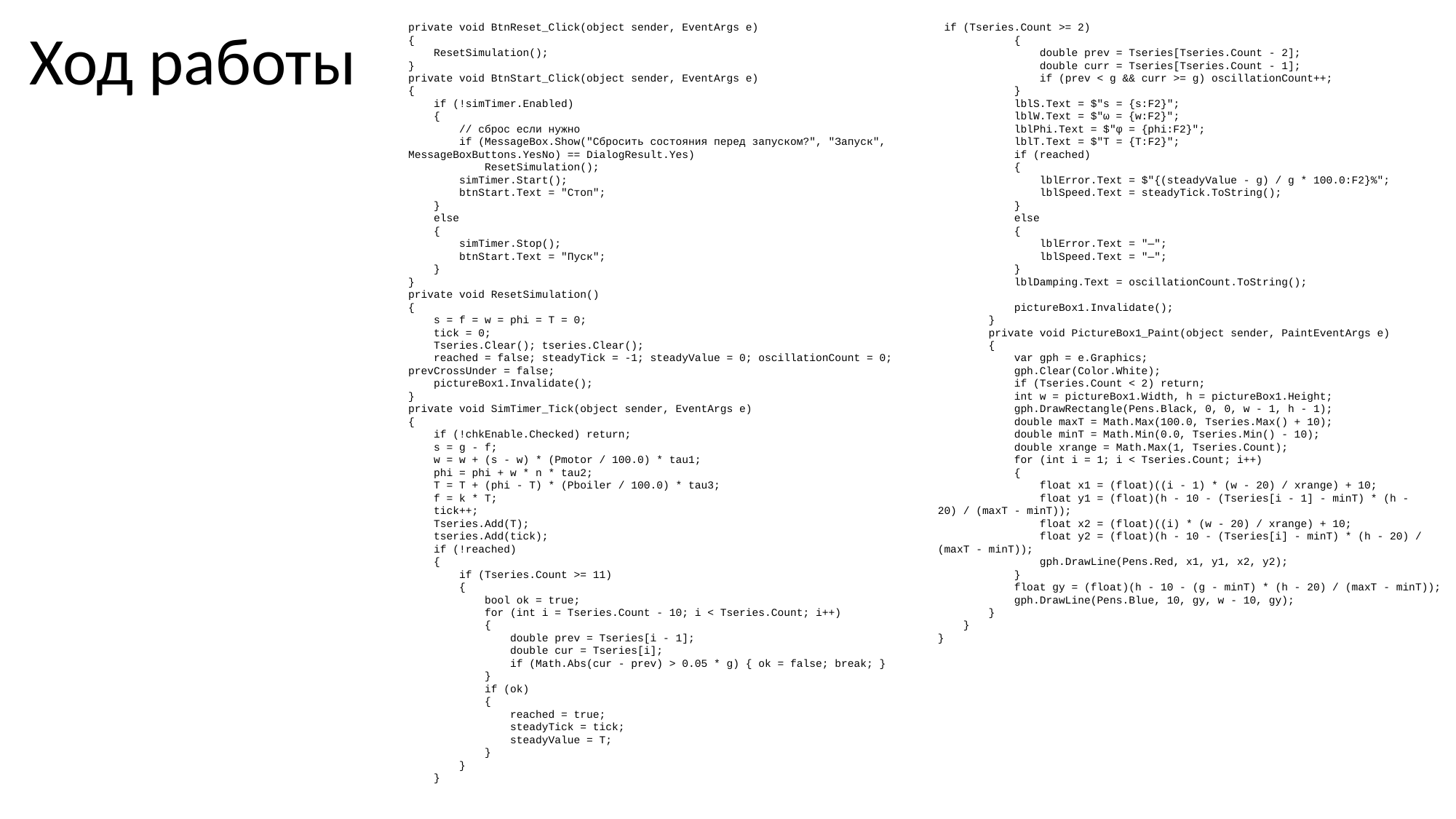

# Ход работы
private void BtnReset_Click(object sender, EventArgs e)
{
    ResetSimulation();
}
private void BtnStart_Click(object sender, EventArgs e)
{
    if (!simTimer.Enabled)
    {
        // сброс если нужно
        if (MessageBox.Show("Сбросить состояния перед запуском?", "Запуск", MessageBoxButtons.YesNo) == DialogResult.Yes)
            ResetSimulation();
        simTimer.Start();
        btnStart.Text = "Стоп";
    }
    else
    {
        simTimer.Stop();
        btnStart.Text = "Пуск";
    }
}
private void ResetSimulation()
{
    s = f = w = phi = T = 0;
    tick = 0;
    Tseries.Clear(); tseries.Clear();
    reached = false; steadyTick = -1; steadyValue = 0; oscillationCount = 0; prevCrossUnder = false;
    pictureBox1.Invalidate();
}
private void SimTimer_Tick(object sender, EventArgs e)
{
    if (!chkEnable.Checked) return;
    s = g - f;
    w = w + (s - w) * (Pmotor / 100.0) * tau1;
    phi = phi + w * n * tau2;
    T = T + (phi - T) * (Pboiler / 100.0) * tau3;
    f = k * T;
    tick++;
    Tseries.Add(T);
    tseries.Add(tick);
    if (!reached)
    {
        if (Tseries.Count >= 11)
        {
            bool ok = true;
            for (int i = Tseries.Count - 10; i < Tseries.Count; i++)
            {
                double prev = Tseries[i - 1];
                double cur = Tseries[i];
                if (Math.Abs(cur - prev) > 0.05 * g) { ok = false; break; }
            }
            if (ok)
            {
                reached = true;
                steadyTick = tick;
                steadyValue = T;
            }
        }
    }
 if (Tseries.Count >= 2)
            {
                double prev = Tseries[Tseries.Count - 2];
                double curr = Tseries[Tseries.Count - 1];
                if (prev < g && curr >= g) oscillationCount++;
            }
            lblS.Text = $"s = {s:F2}";
            lblW.Text = $"ω = {w:F2}";
            lblPhi.Text = $"φ = {phi:F2}";
            lblT.Text = $"T = {T:F2}";
            if (reached)
            {
                lblError.Text = $"{(steadyValue - g) / g * 100.0:F2}%";
                lblSpeed.Text = steadyTick.ToString();
            }
            else
            {
                lblError.Text = "—";
                lblSpeed.Text = "—";
            }
            lblDamping.Text = oscillationCount.ToString();

            pictureBox1.Invalidate();
        }
        private void PictureBox1_Paint(object sender, PaintEventArgs e)
        {
            var gph = e.Graphics;
            gph.Clear(Color.White);
            if (Tseries.Count < 2) return;
            int w = pictureBox1.Width, h = pictureBox1.Height;
            gph.DrawRectangle(Pens.Black, 0, 0, w - 1, h - 1);
            double maxT = Math.Max(100.0, Tseries.Max() + 10);
            double minT = Math.Min(0.0, Tseries.Min() - 10);
            double xrange = Math.Max(1, Tseries.Count);
            for (int i = 1; i < Tseries.Count; i++)
            {
                float x1 = (float)((i - 1) * (w - 20) / xrange) + 10;
                float y1 = (float)(h - 10 - (Tseries[i - 1] - minT) * (h - 20) / (maxT - minT));
                float x2 = (float)((i) * (w - 20) / xrange) + 10;
                float y2 = (float)(h - 10 - (Tseries[i] - minT) * (h - 20) / (maxT - minT));
                gph.DrawLine(Pens.Red, x1, y1, x2, y2);
            }
            float gy = (float)(h - 10 - (g - minT) * (h - 20) / (maxT - minT));
            gph.DrawLine(Pens.Blue, 10, gy, w - 10, gy);
        }
    }
}